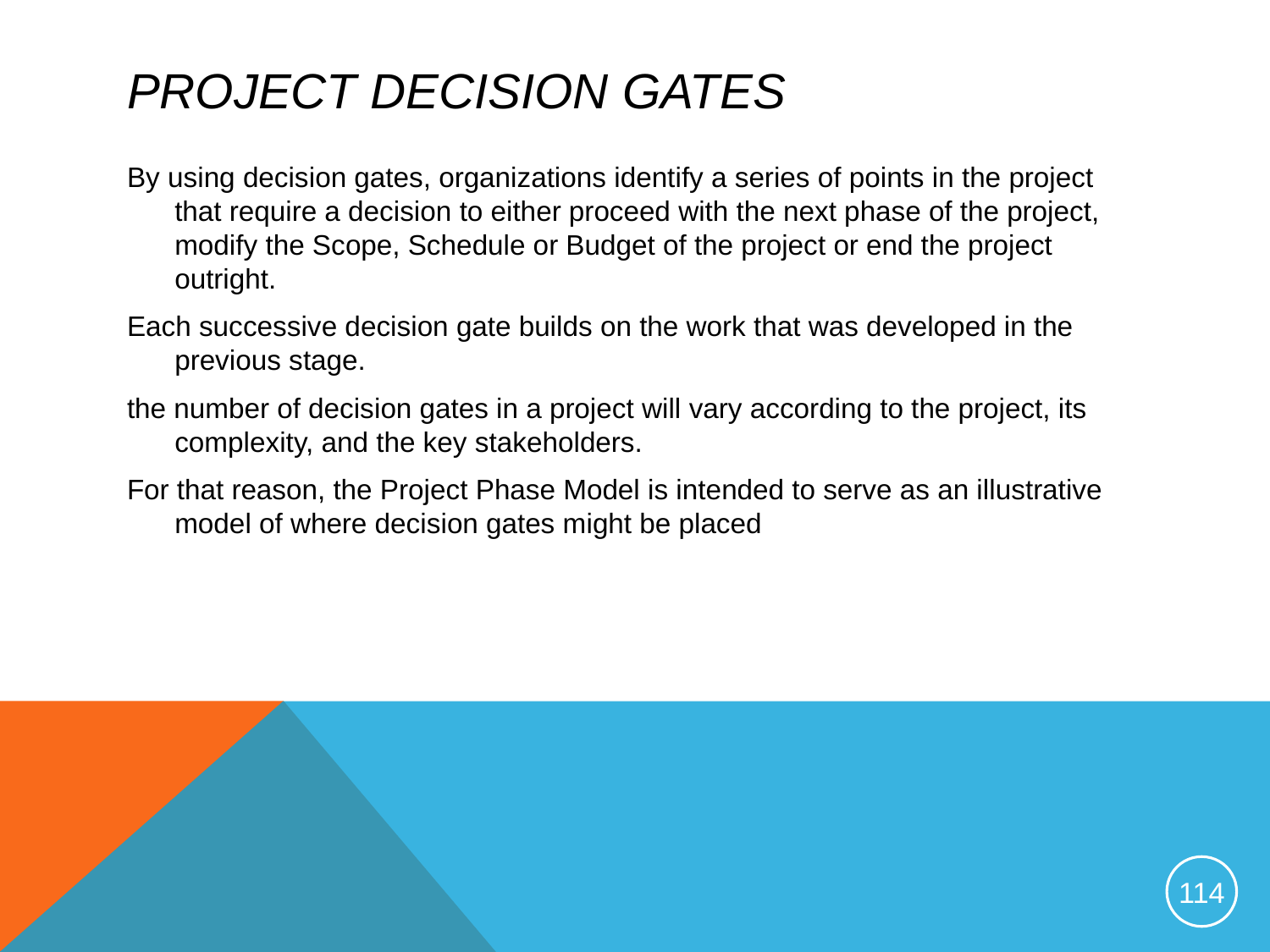

# Project Decision Gates
By using decision gates, organizations identify a series of points in the project that require a decision to either proceed with the next phase of the project, modify the Scope, Schedule or Budget of the project or end the project outright.
Each successive decision gate builds on the work that was developed in the previous stage.
the number of decision gates in a project will vary according to the project, its complexity, and the key stakeholders.
For that reason, the Project Phase Model is intended to serve as an illustrative model of where decision gates might be placed
114